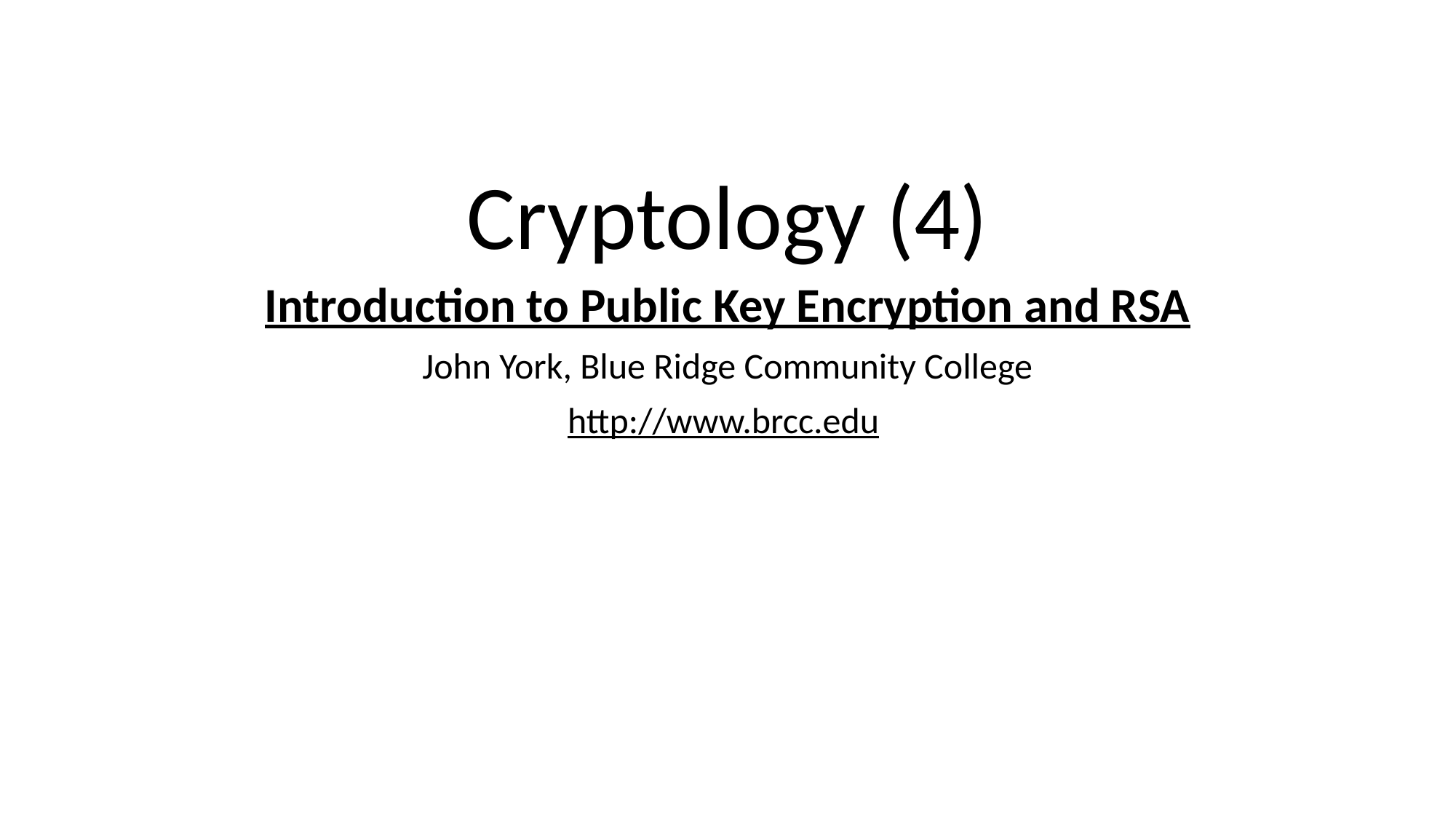

# Cryptology (4)
Introduction to Public Key Encryption and RSA
John York, Blue Ridge Community College
http://www.brcc.edu